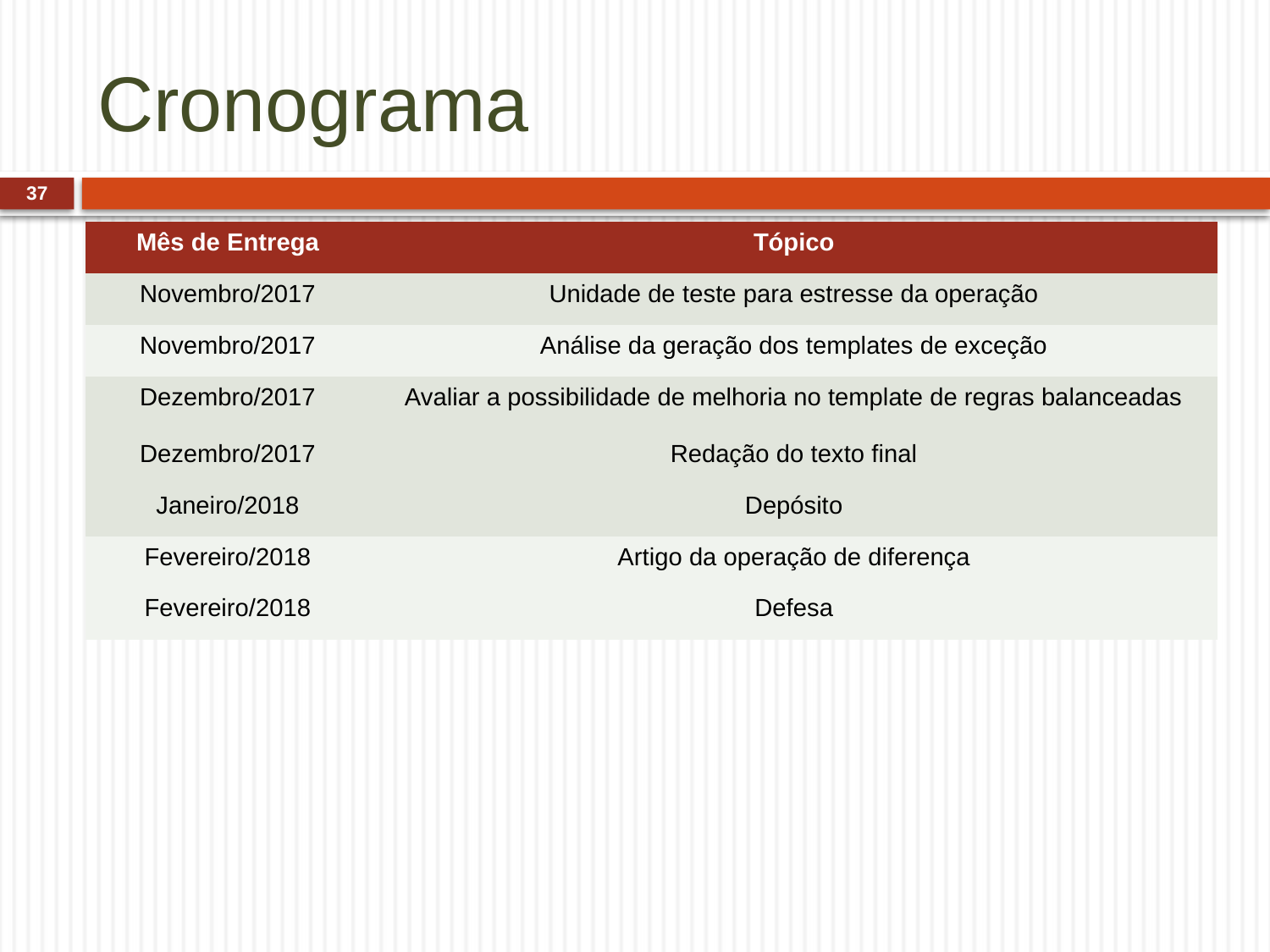

# Cronograma
37
| Mês de Entrega | Tópico |
| --- | --- |
| Novembro/2017 | Unidade de teste para estresse da operação |
| Novembro/2017 | Análise da geração dos templates de exceção |
| Dezembro/2017 | Avaliar a possibilidade de melhoria no template de regras balanceadas |
| Dezembro/2017 | Redação do texto final |
| Janeiro/2018 | Depósito |
| Fevereiro/2018 | Artigo da operação de diferença |
| Fevereiro/2018 | Defesa |